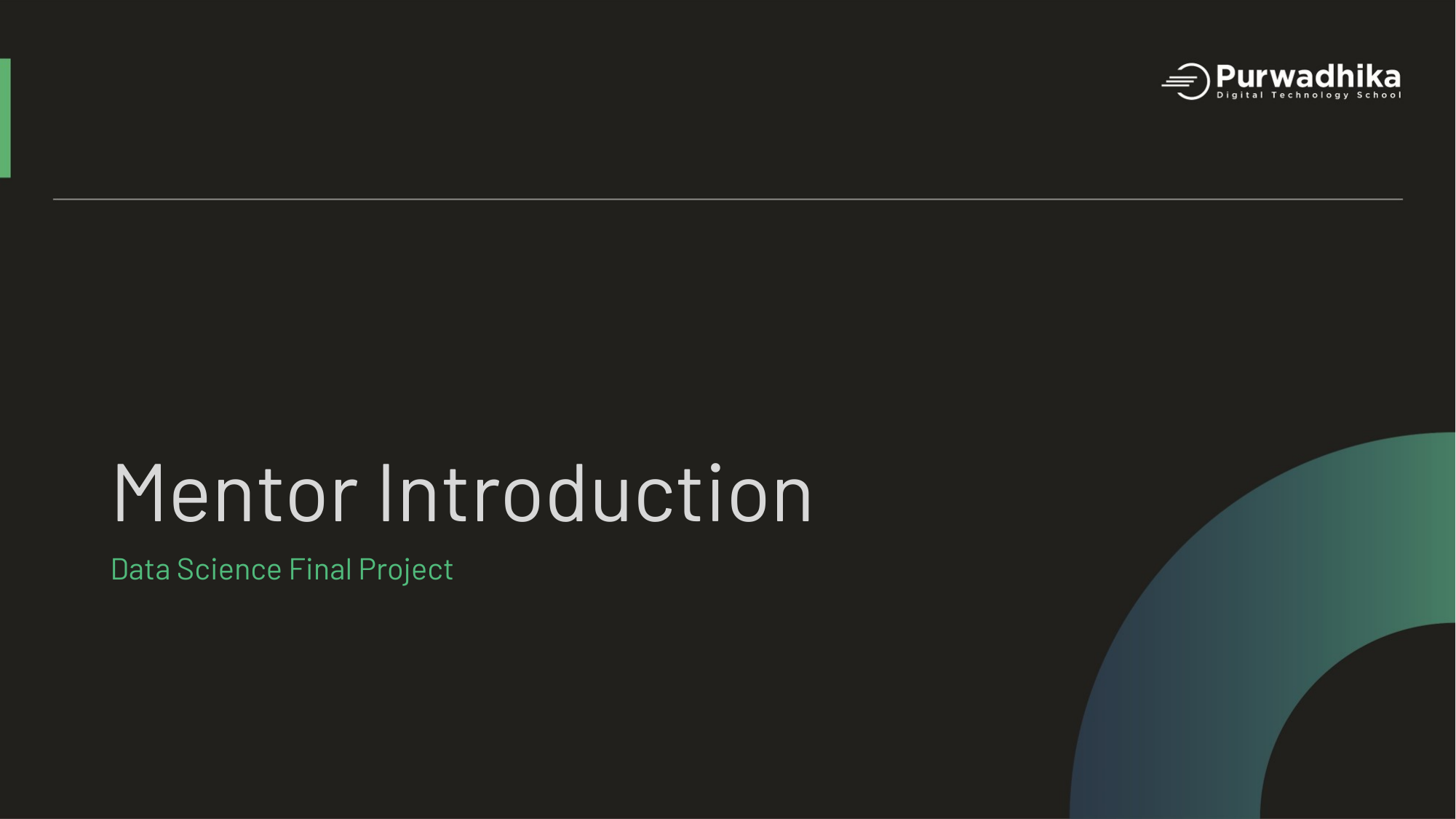

# Mentor Introduction
Data Science Final Project